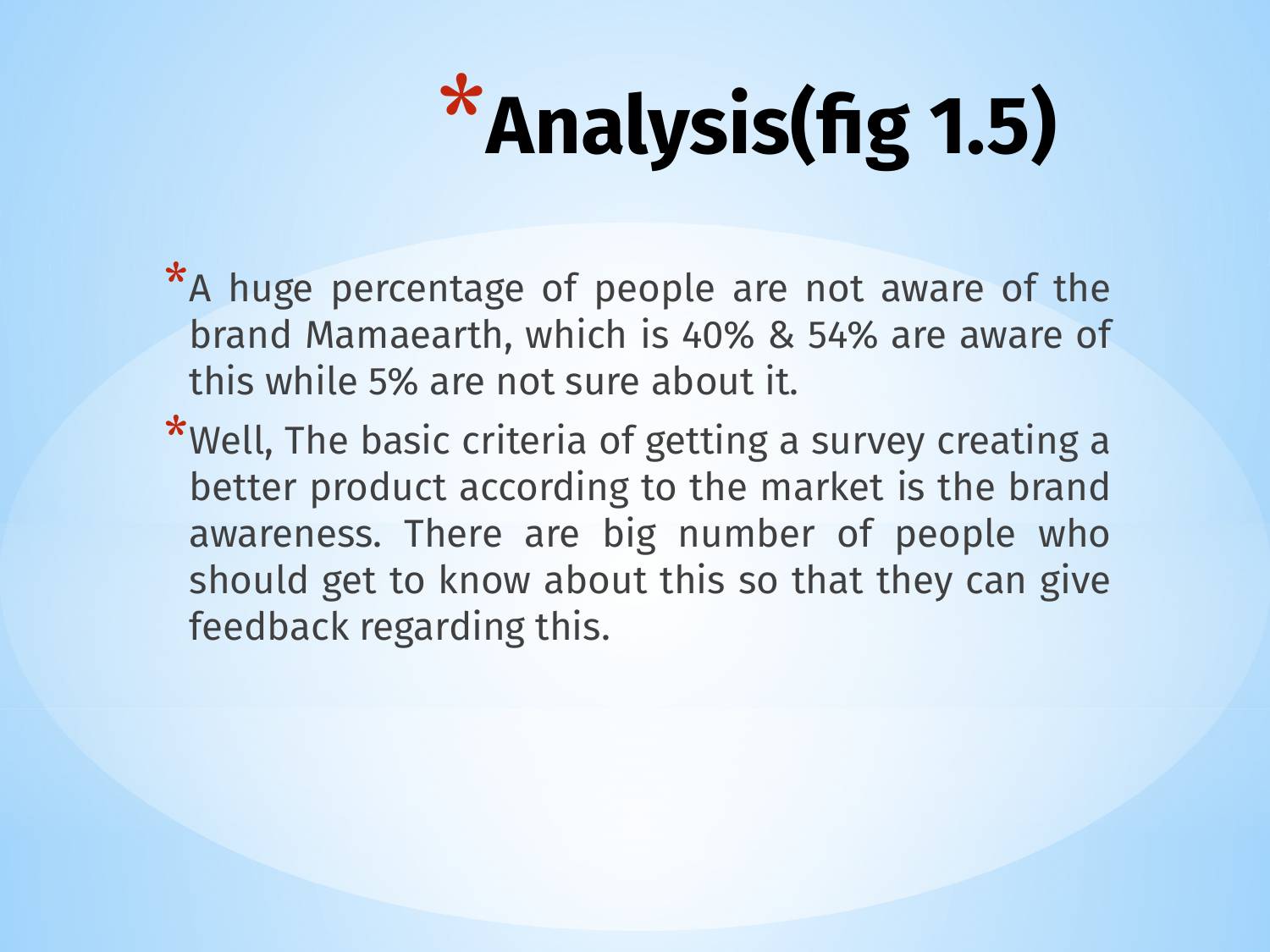

# Analysis(fig 1.5)
A huge percentage of people are not aware of the brand Mamaearth, which is 40% & 54% are aware of this while 5% are not sure about it.
Well, The basic criteria of getting a survey creating a better product according to the market is the brand awareness. There are big number of people who should get to know about this so that they can give feedback regarding this.